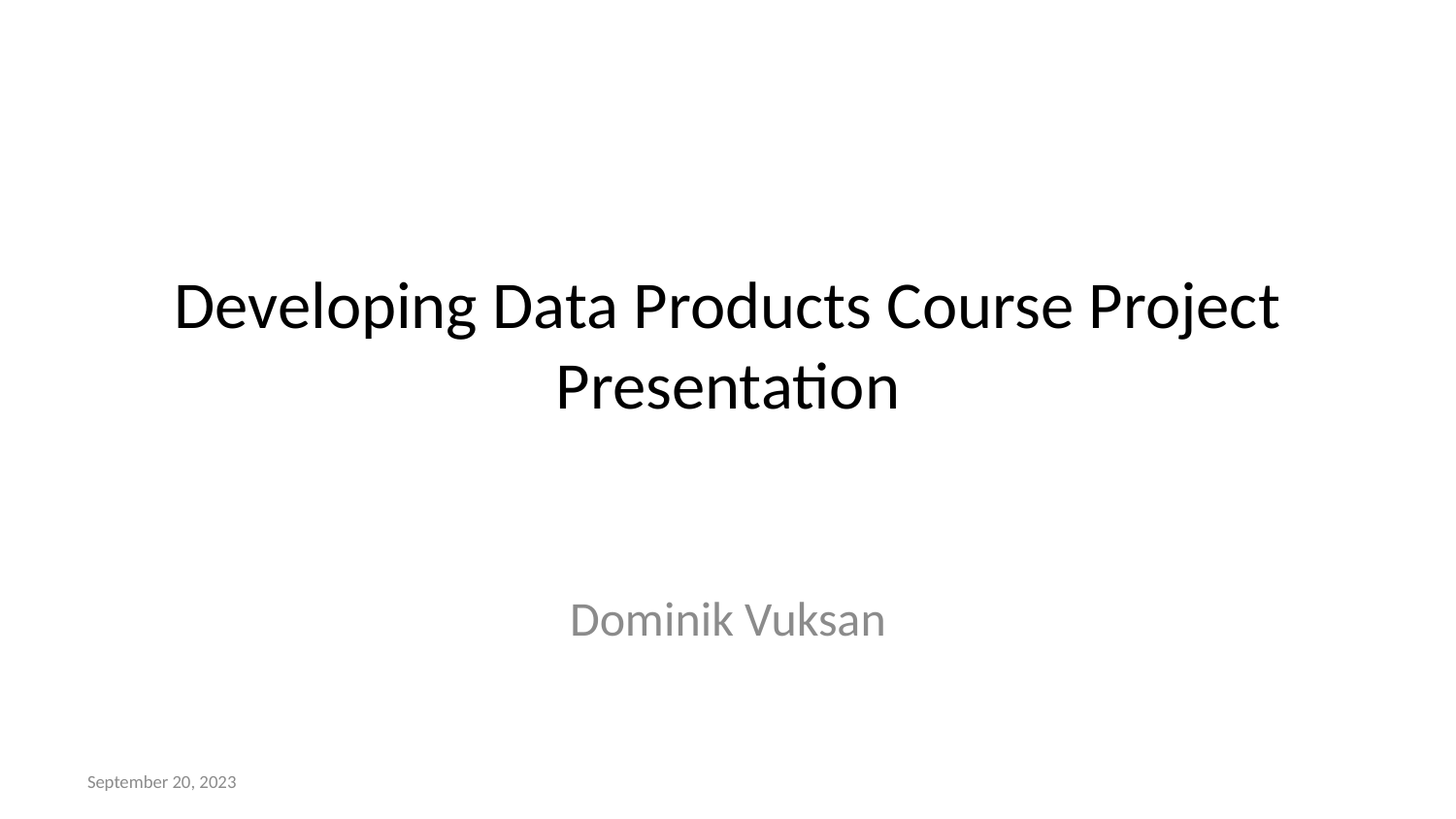

# Developing Data Products Course Project Presentation
Dominik Vuksan
September 20, 2023